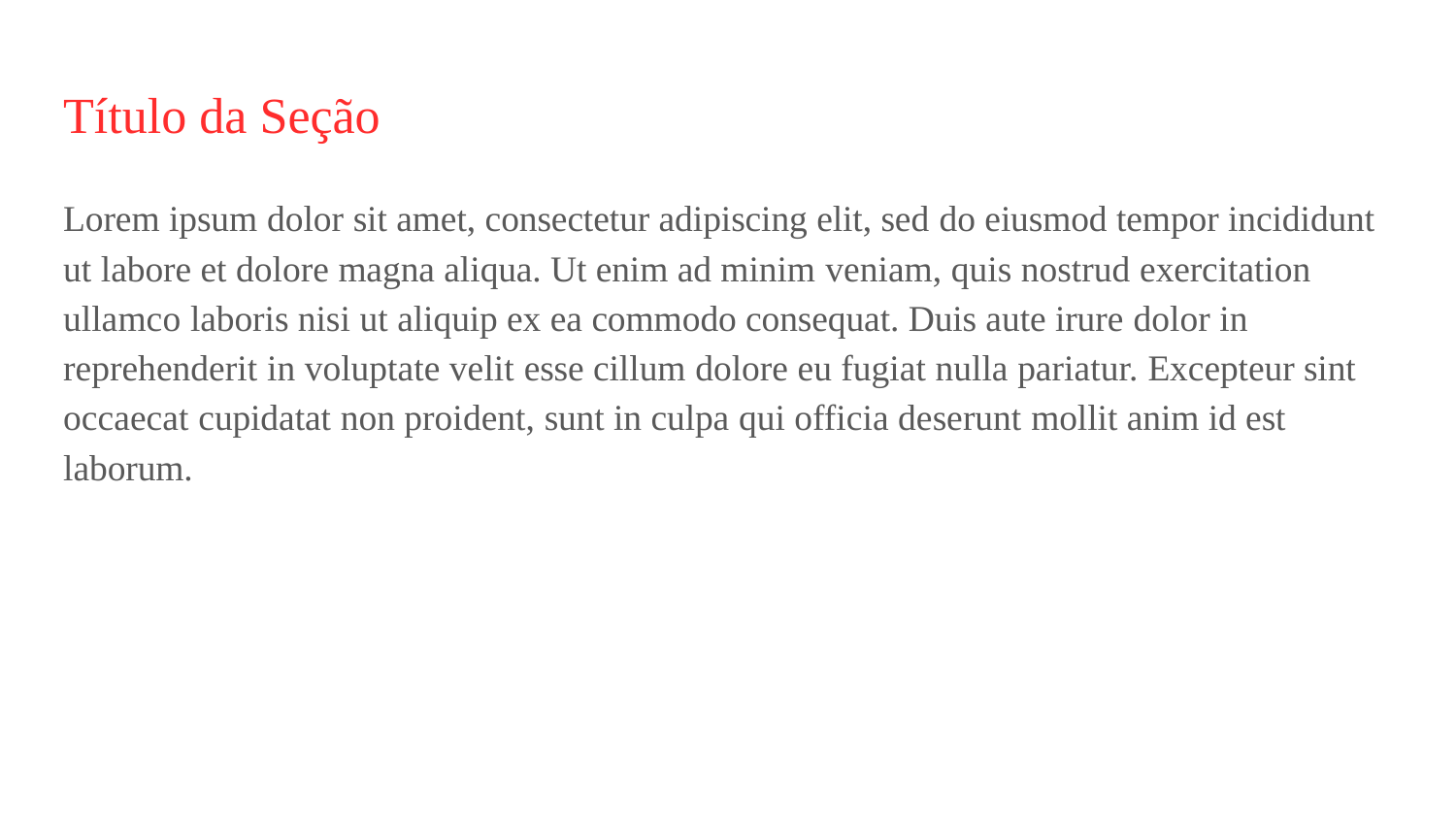

# Título da Seção
Lorem ipsum dolor sit amet, consectetur adipiscing elit, sed do eiusmod tempor incididunt  ut labore et dolore magna aliqua. Ut enim ad minim veniam, quis nostrud exercitation  ullamco laboris nisi ut aliquip ex ea commodo consequat. Duis aute irure dolor in  reprehenderit in voluptate velit esse cillum dolore eu fugiat nulla pariatur. Excepteur sint  occaecat cupidatat non proident, sunt in culpa qui officia deserunt mollit anim id est  laborum.